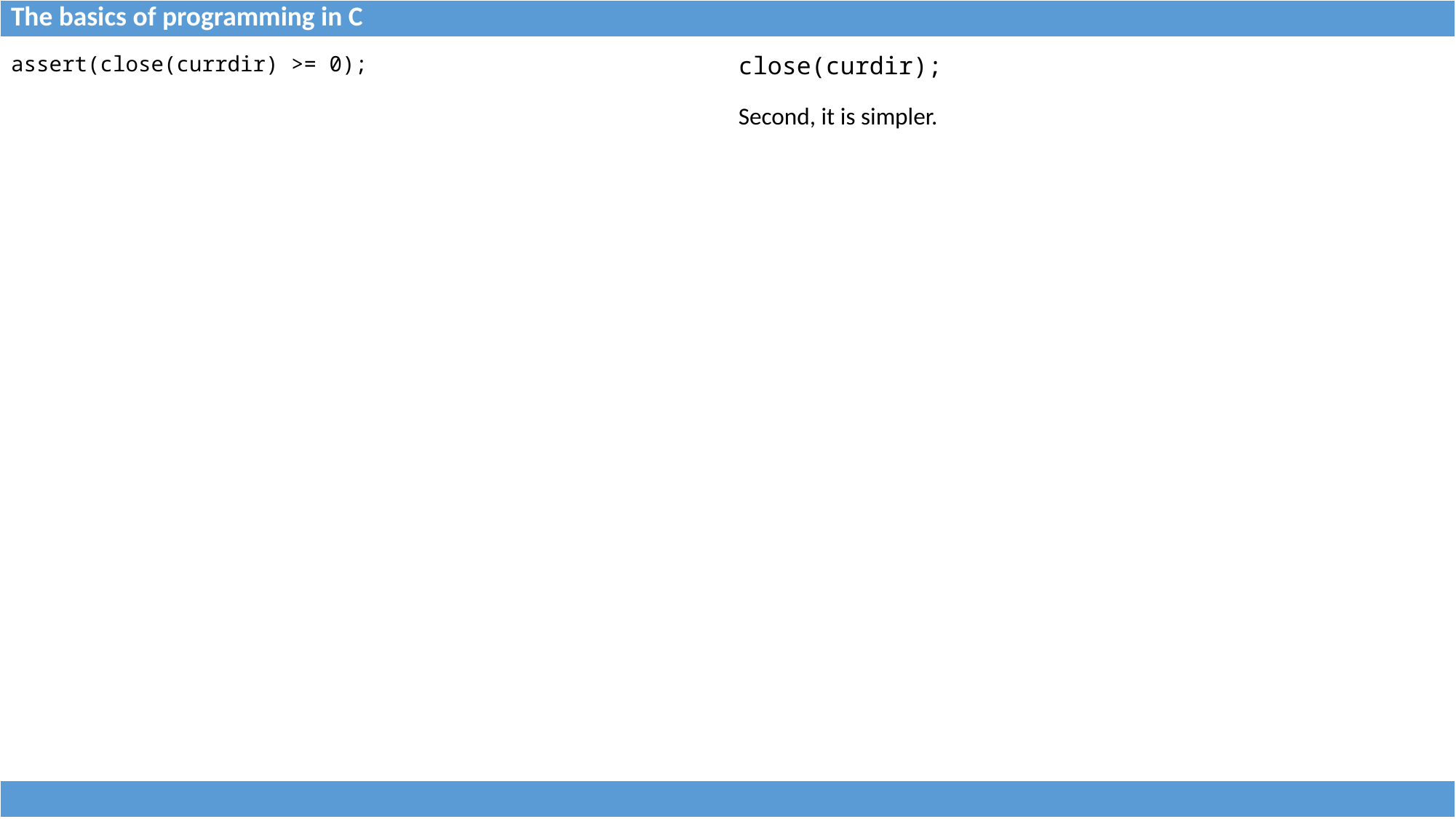

| The basics of programming in C |
| --- |
| assert(close(currdir) >= 0); | close(curdir); Second, it is simpler. |
| --- | --- |
|  |
| --- |